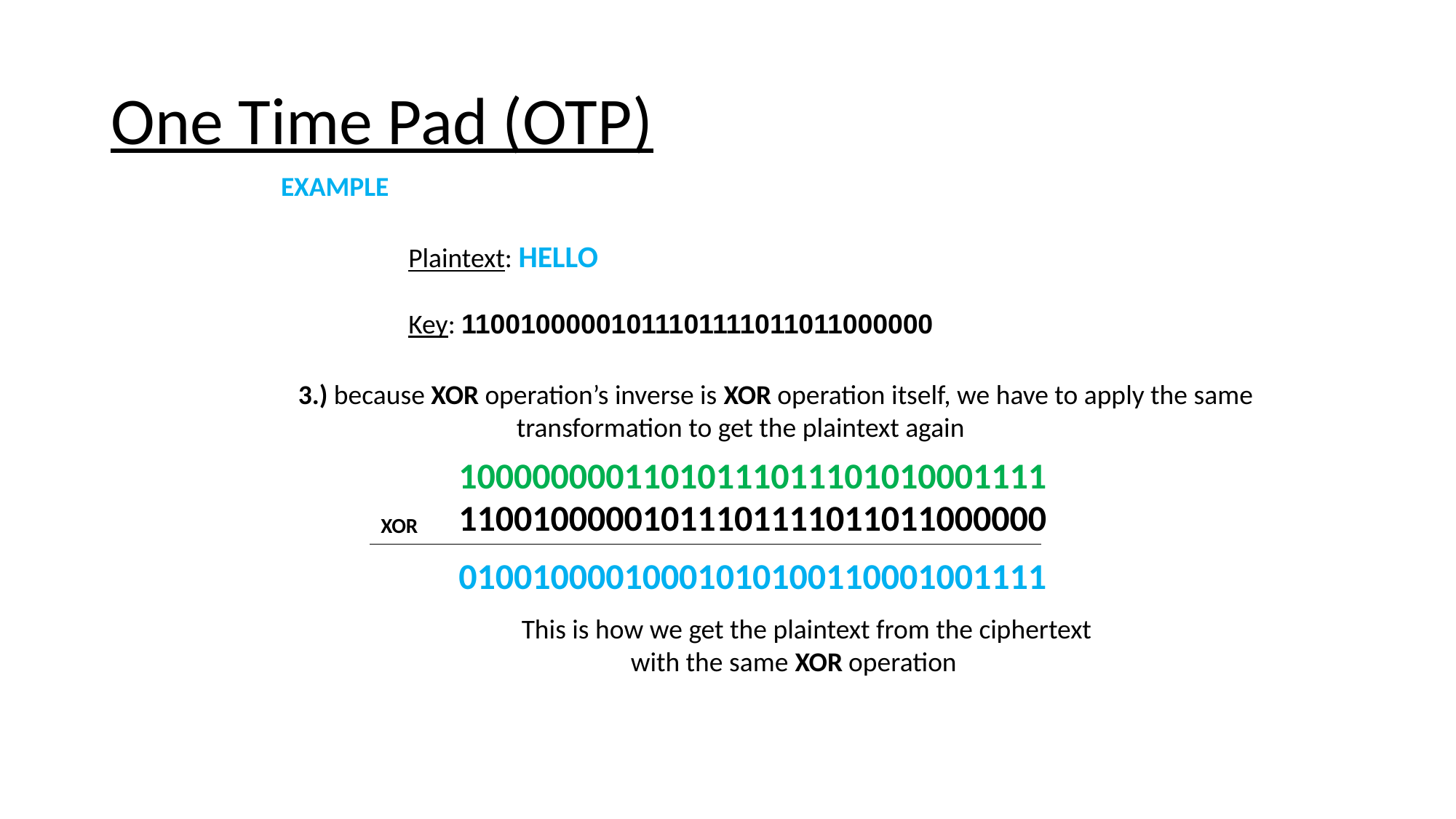

# One Time Pad (OTP)
EXAMPLE

Plaintext: HELLO

Key: 11001000001011101111011011000000
3.) because XOR operation’s inverse is XOR operation itself, we have to apply the same
		transformation to get the plaintext again
10000000011010111011101010001111
11001000001011101111011011000000
XOR
01001000010001010100110001001111
This is how we get the plaintext from the ciphertext
	with the same XOR operation